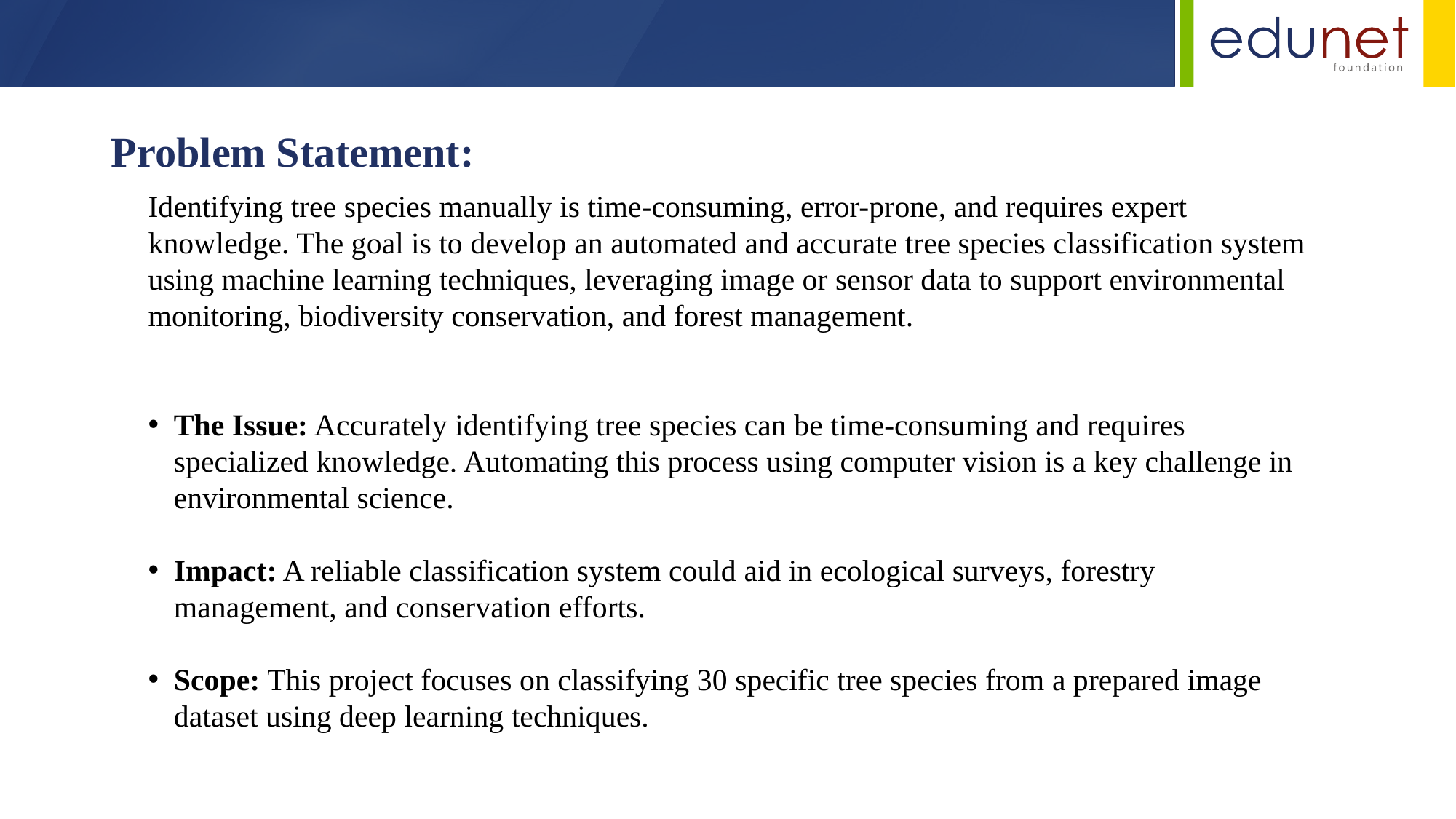

Problem Statement:
Identifying tree species manually is time-consuming, error-prone, and requires expert knowledge. The goal is to develop an automated and accurate tree species classification system using machine learning techniques, leveraging image or sensor data to support environmental monitoring, biodiversity conservation, and forest management.

The Issue: Accurately identifying tree species can be time-consuming and requires specialized knowledge. Automating this process using computer vision is a key challenge in environmental science.

Impact: A reliable classification system could aid in ecological surveys, forestry management, and conservation efforts.

Scope: This project focuses on classifying 30 specific tree species from a prepared image dataset using deep learning techniques.